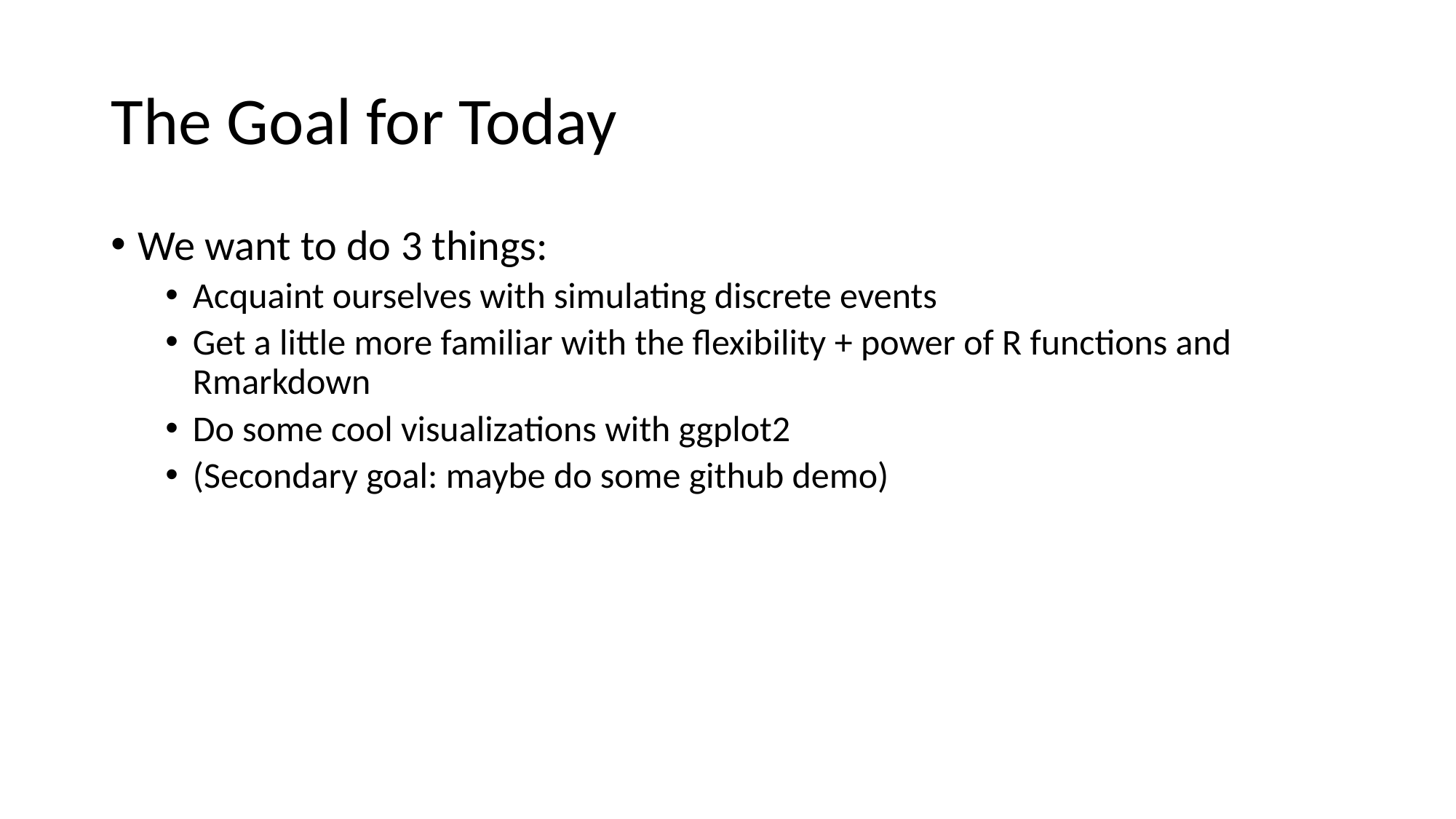

# The Goal for Today
We want to do 3 things:
Acquaint ourselves with simulating discrete events
Get a little more familiar with the flexibility + power of R functions and Rmarkdown
Do some cool visualizations with ggplot2
(Secondary goal: maybe do some github demo)